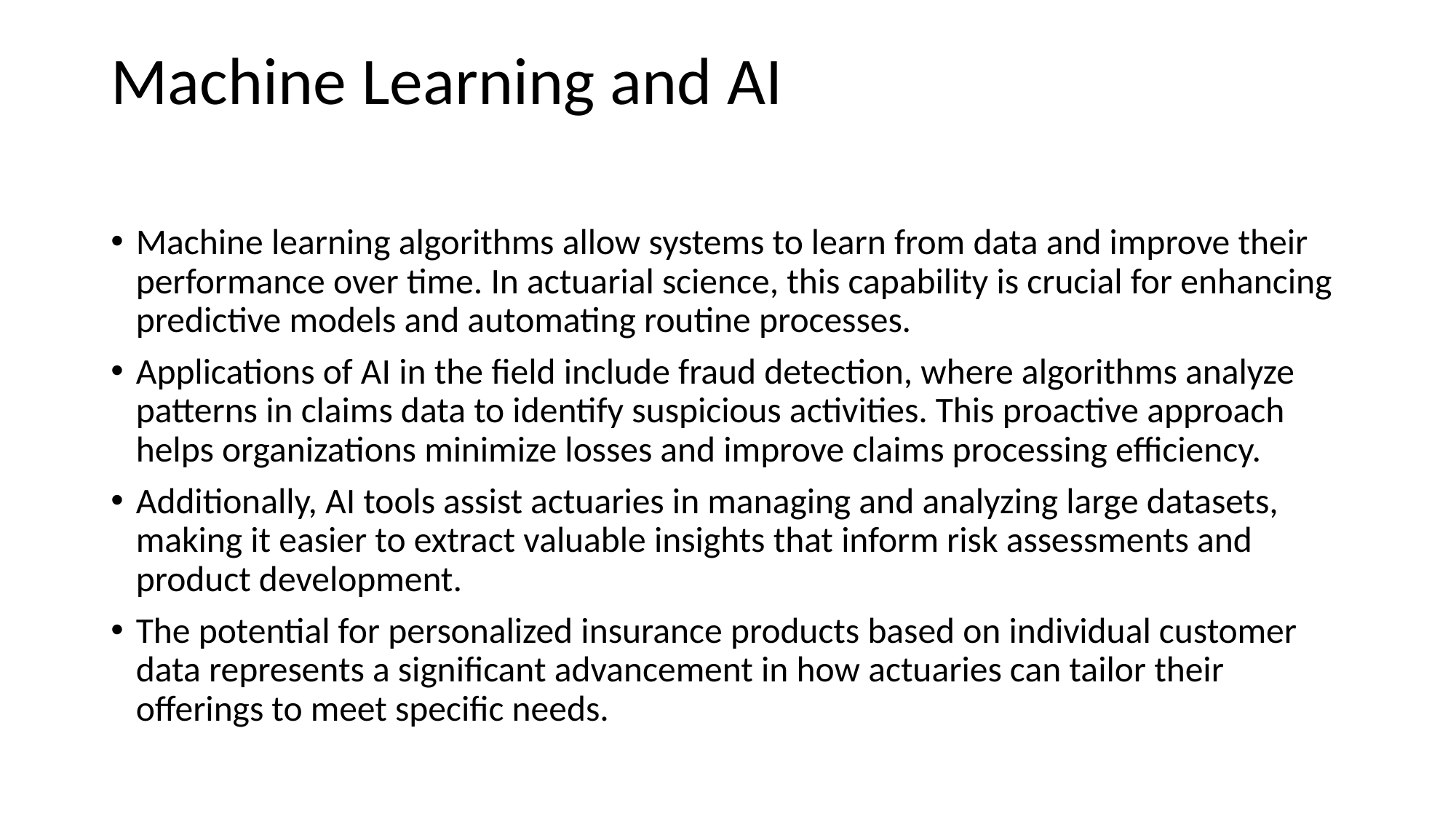

# Machine Learning and AI
Machine learning algorithms allow systems to learn from data and improve their performance over time. In actuarial science, this capability is crucial for enhancing predictive models and automating routine processes.
Applications of AI in the field include fraud detection, where algorithms analyze patterns in claims data to identify suspicious activities. This proactive approach helps organizations minimize losses and improve claims processing efficiency.
Additionally, AI tools assist actuaries in managing and analyzing large datasets, making it easier to extract valuable insights that inform risk assessments and product development.
The potential for personalized insurance products based on individual customer data represents a significant advancement in how actuaries can tailor their offerings to meet specific needs.